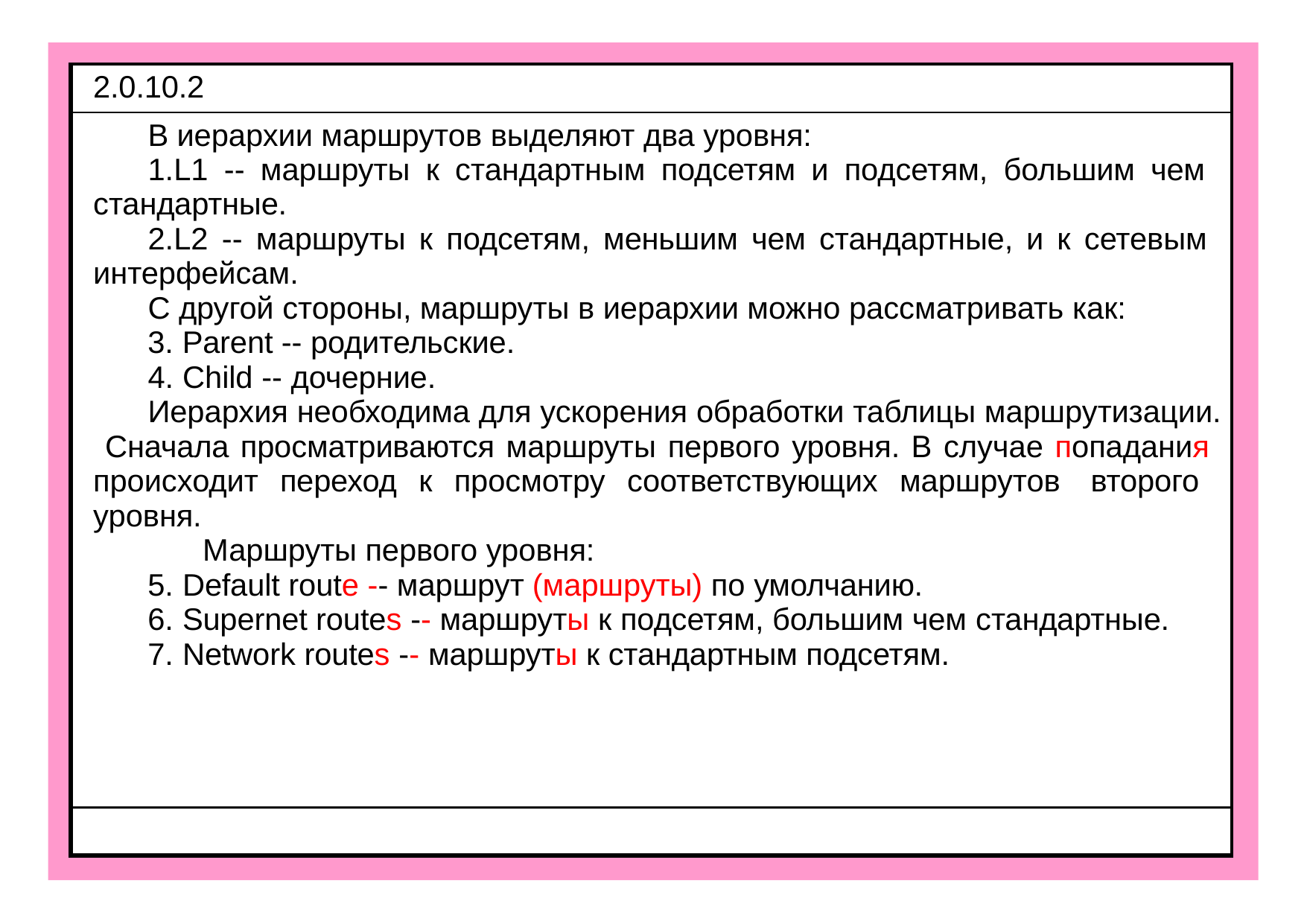

| 2.0.10.2 |
| --- |
| В иерархии маршрутов выделяют два уровня: L1 -- маршруты к стандартным подсетям и подсетям, большим чем стандартные. L2 -- маршруты к подсетям, меньшим чем стандартные, и к сетевым интерфейсам. С другой стороны, маршруты в иерархии можно рассматривать как: Parent -- родительские. Child -- дочерние. Иерархия необходима для ускорения обработки таблицы маршрутизации. Сначала просматриваются маршруты первого уровня. В случае попадания происходит переход к просмотру соответствующих маршрутов второго уровня. Маршруты первого уровня: Default route -- маршрут (маршруты) по умолчанию. Supernet routes -- маршруты к подсетям, большим чем стандартные. Network routes -- маршруты к стандартным подсетям. |
|  |